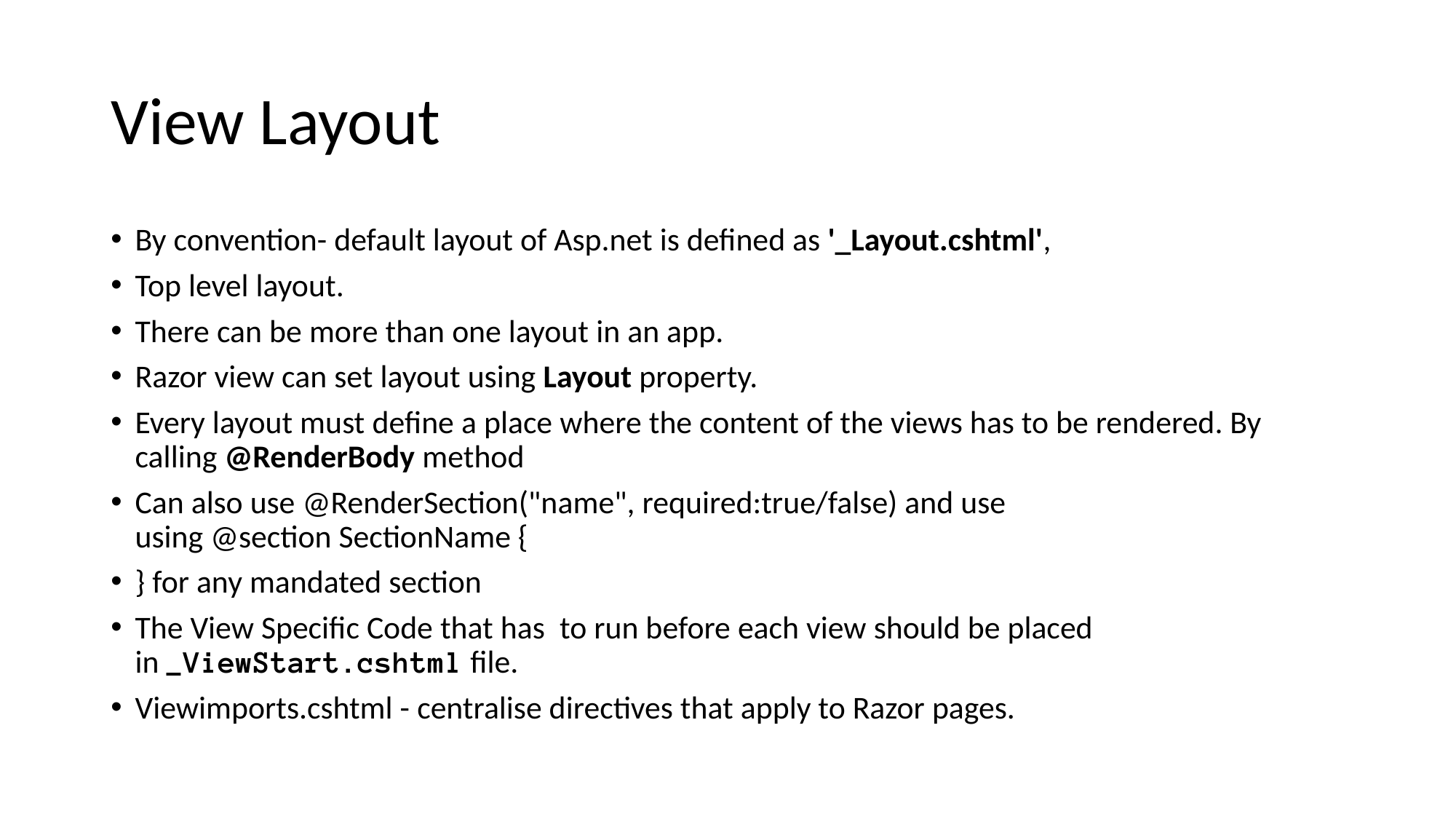

# View Layout
By convention- default layout of Asp.net is defined as '_Layout.cshtml',
Top level layout.
There can be more than one layout in an app.
Razor view can set layout using Layout property.
Every layout must define a place where the content of the views has to be rendered. By calling @RenderBody method
Can also use @RenderSection("name", required:true/false) and use using @section SectionName {
} for any mandated section
The View Specific Code that has  to run before each view should be placed in _ViewStart.cshtml file.
Viewimports.cshtml - centralise directives that apply to Razor pages.